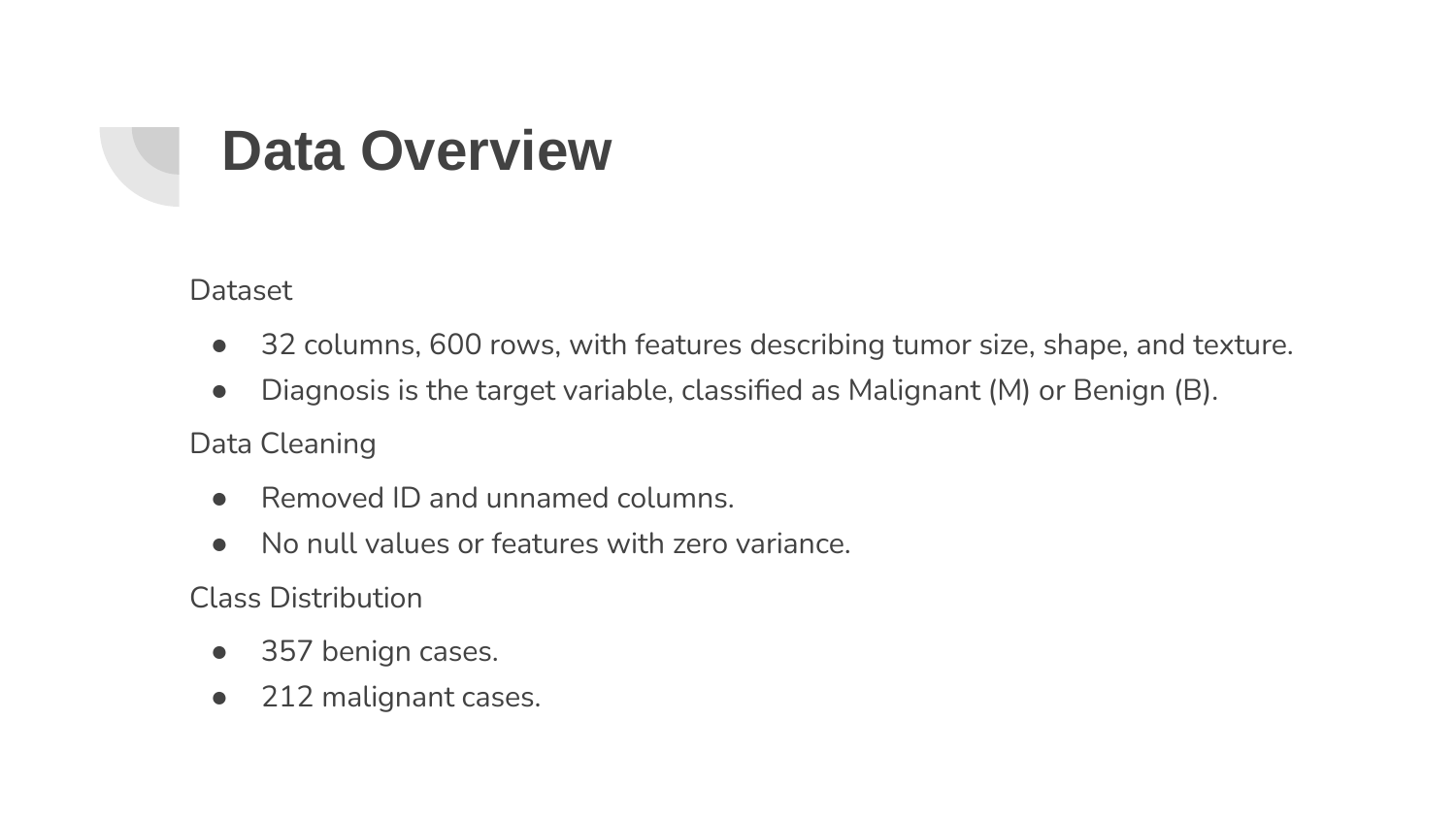

# Data Overview

Dataset
32 columns, 600 rows, with features describing tumor size, shape, and texture.
Diagnosis is the target variable, classified as Malignant (M) or Benign (B).
Data Cleaning
Removed ID and unnamed columns.
No null values or features with zero variance.
Class Distribution
357 benign cases.
212 malignant cases.